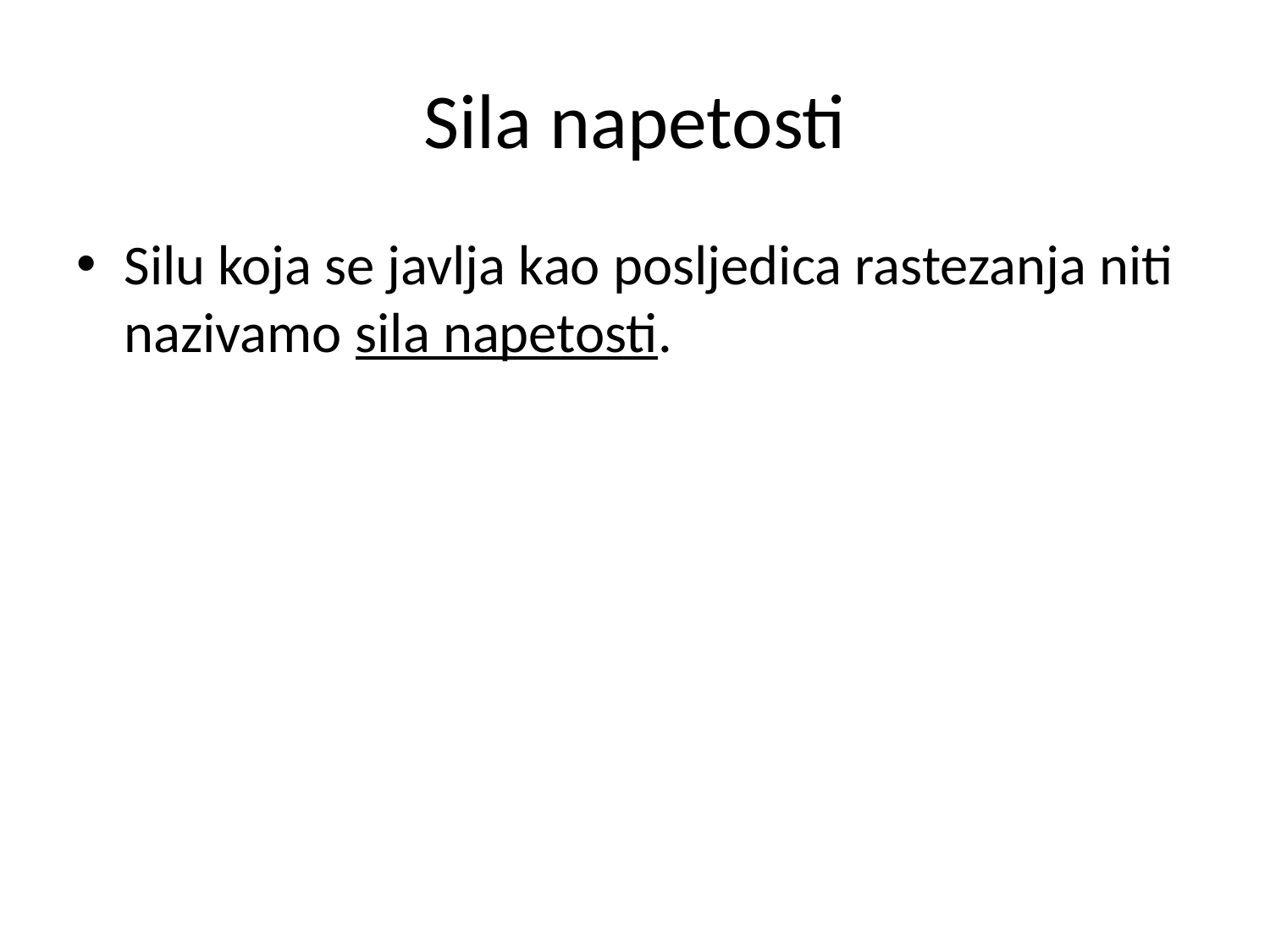

# Sila napetosti
Silu koja se javlja kao posljedica rastezanja niti nazivamo sila napetosti.